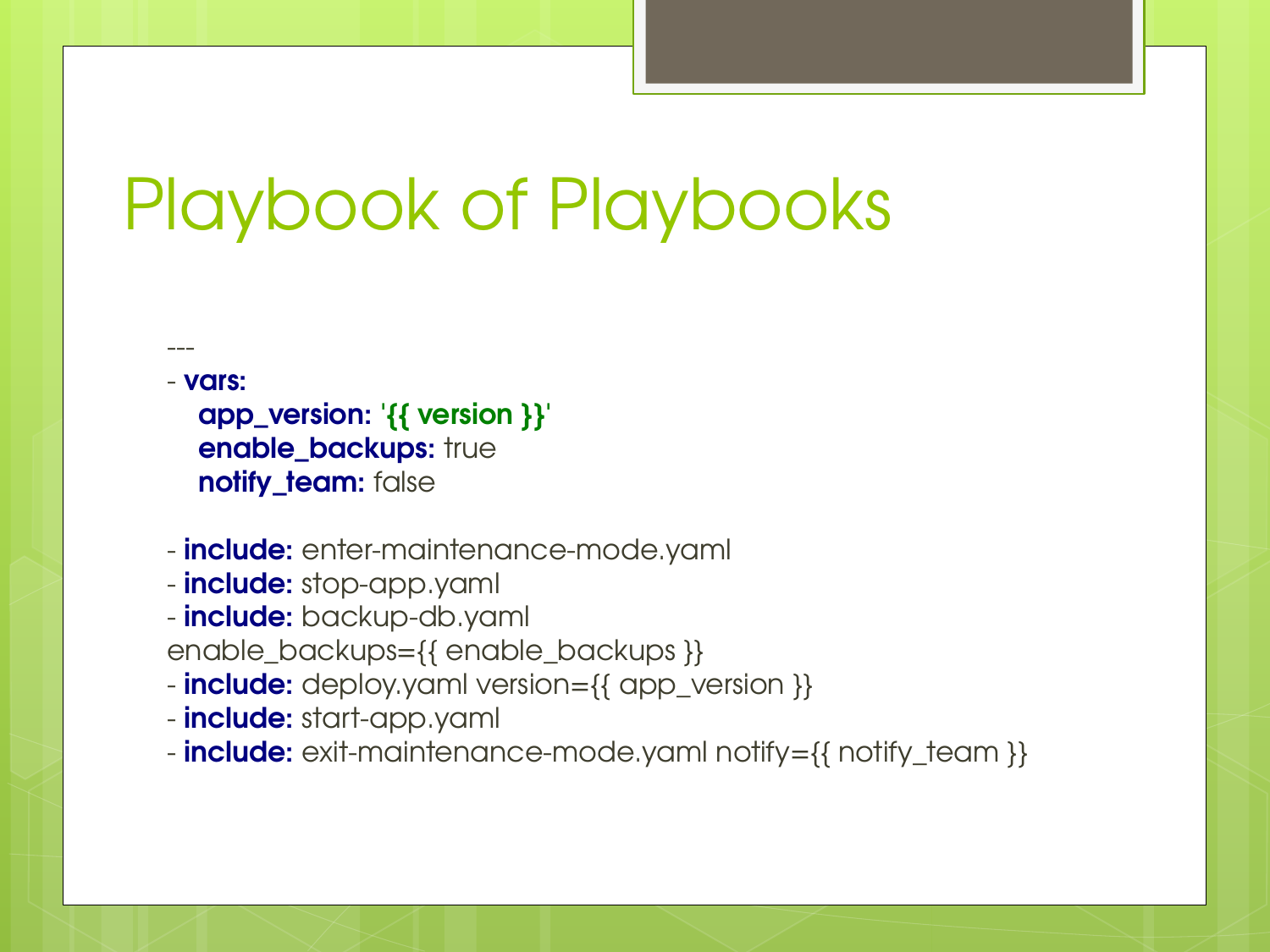

# Playbook of Playbooks
---
- vars:
    app_version: '{{ version }}'
    enable_backups: true
    notify_team: false
- include: enter-maintenance-mode.yaml
- include: stop-app.yaml
- include: backup-db.yaml enable_backups={{ enable_backups }}
- include: deploy.yaml version={{ app_version }}
- include: start-app.yaml
- include: exit-maintenance-mode.yaml notify={{ notify_team }}